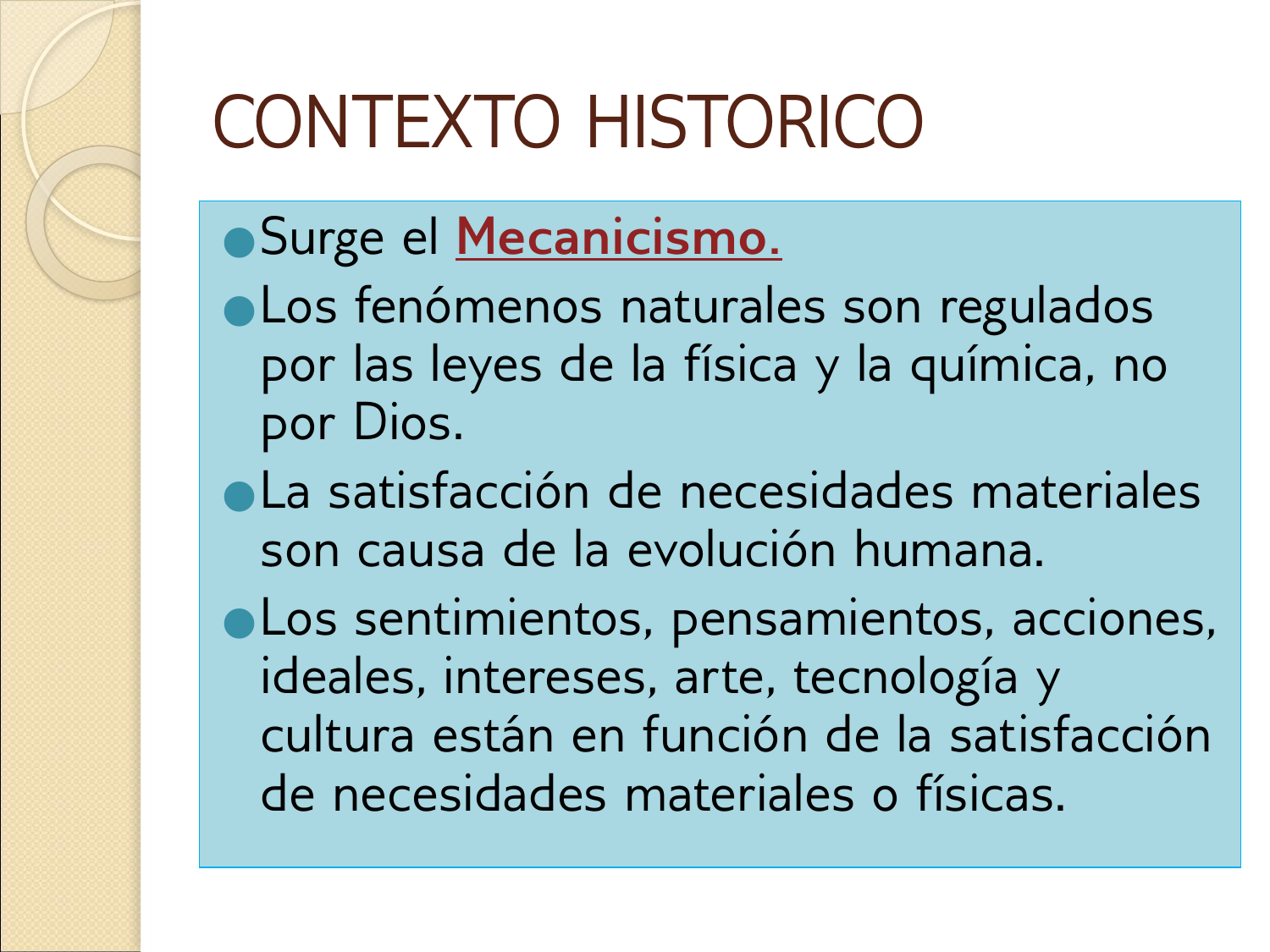

# CONTEXTO HISTORICO
Surge el Mecanicismo.
Los fenómenos naturales son regulados por las leyes de la física y la química, no por Dios.
La satisfacción de necesidades materiales son causa de la evolución humana.
Los sentimientos, pensamientos, acciones, ideales, intereses, arte, tecnología y cultura están en función de la satisfacción de necesidades materiales o físicas.